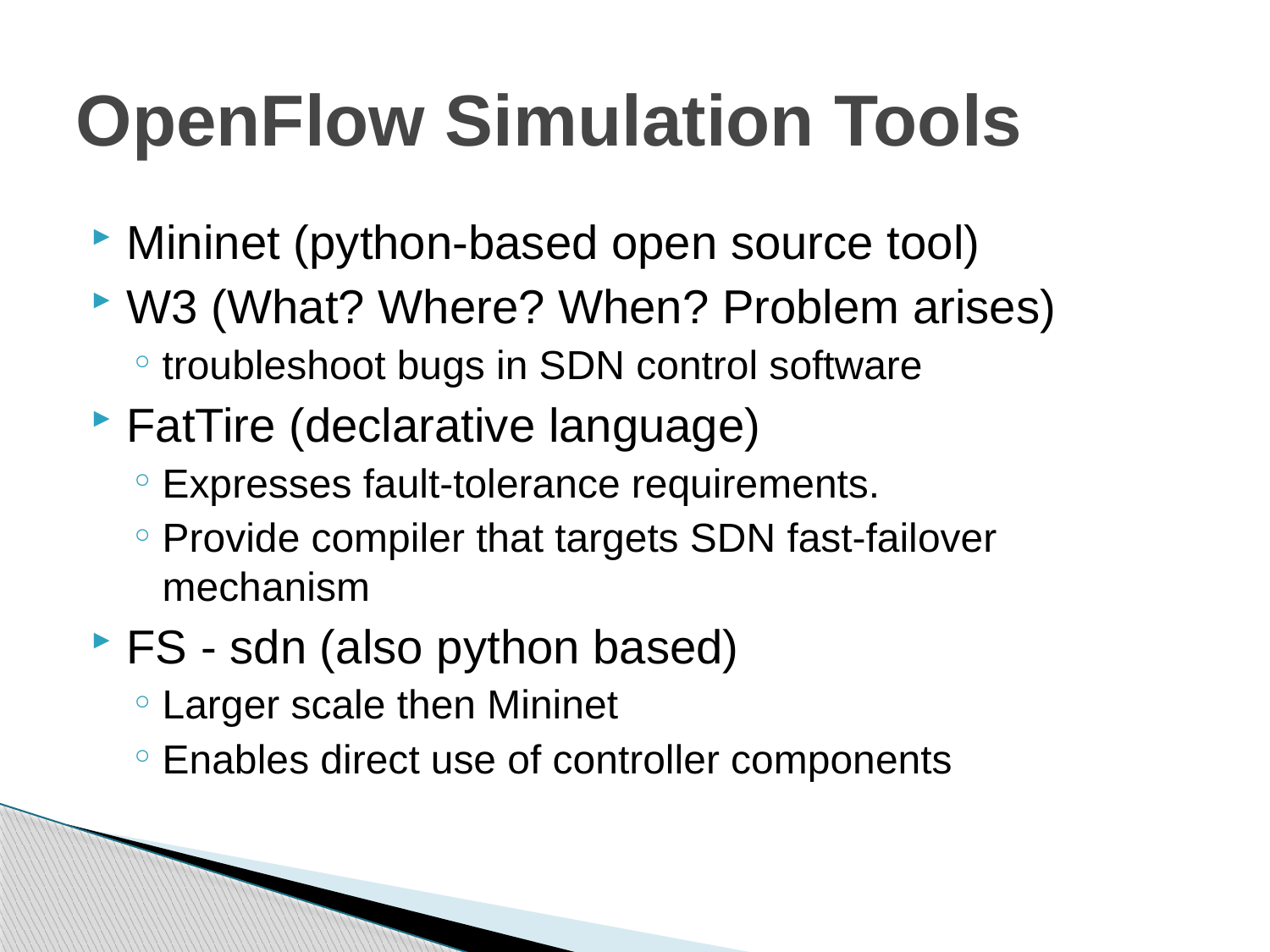

# OpenFlow Simulation Tools
Mininet (python-based open source tool)
W3 (What? Where? When? Problem arises)
troubleshoot bugs in SDN control software
FatTire (declarative language)
Expresses fault-tolerance requirements.
Provide compiler that targets SDN fast-failover mechanism
FS - sdn (also python based)
Larger scale then Mininet
Enables direct use of controller components